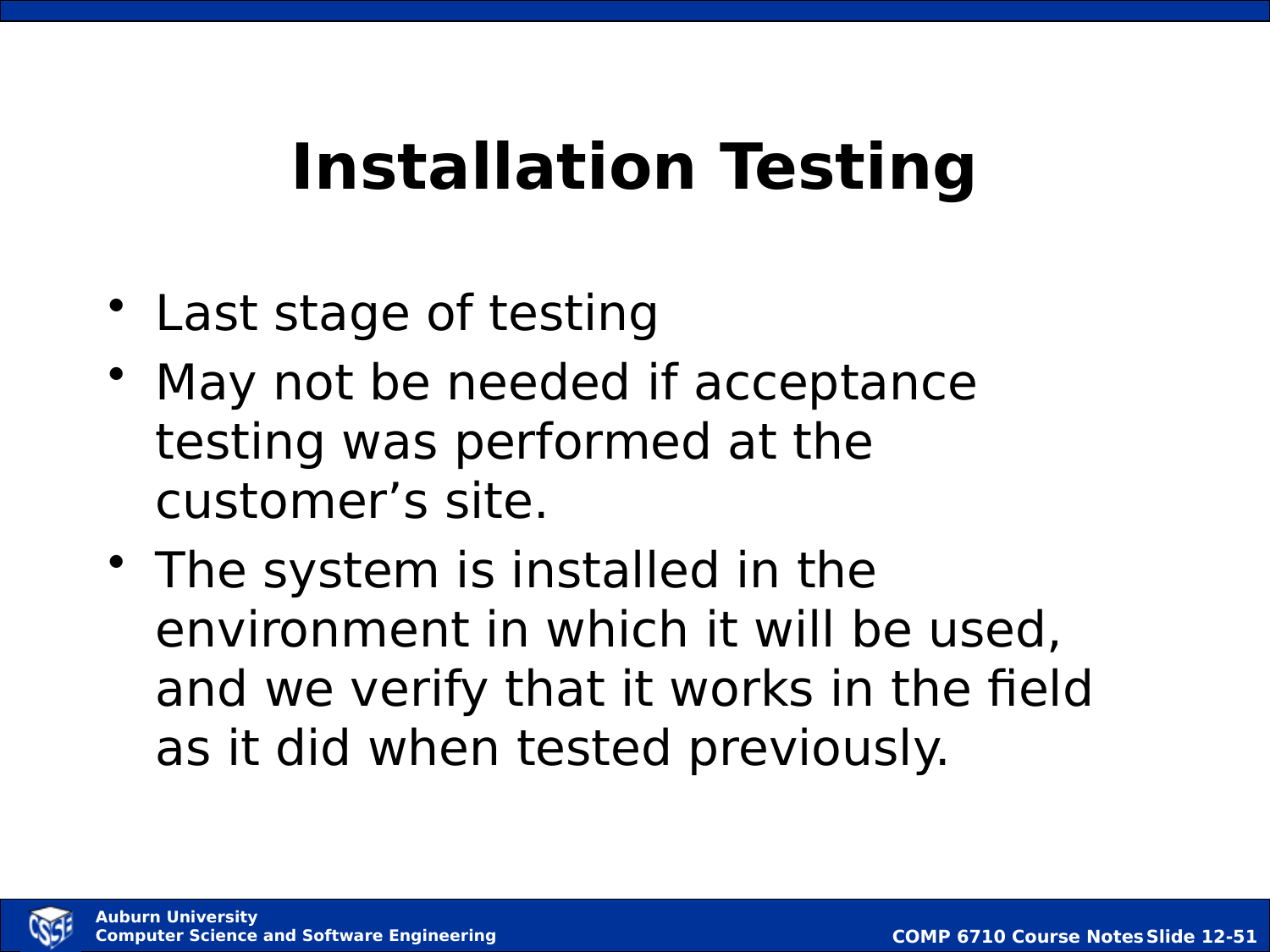

# Installation Testing
Last stage of testing
May not be needed if acceptance testing was performed at the customer’s site.
The system is installed in the environment in which it will be used, and we verify that it works in the field as it did when tested previously.